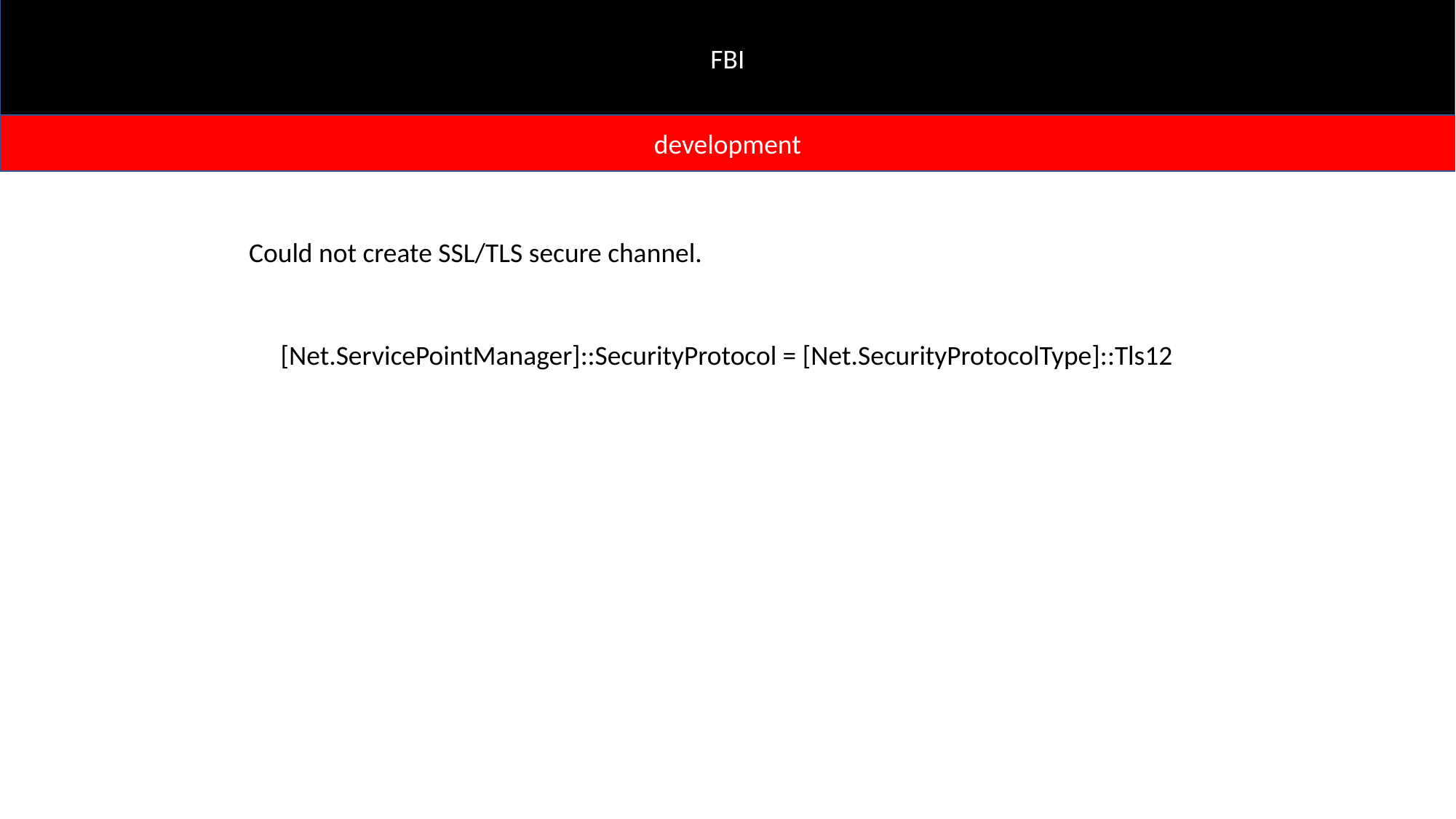

FBI
development
Could not create SSL/TLS secure channel.
 [Net.ServicePointManager]::SecurityProtocol = [Net.SecurityProtocolType]::Tls12